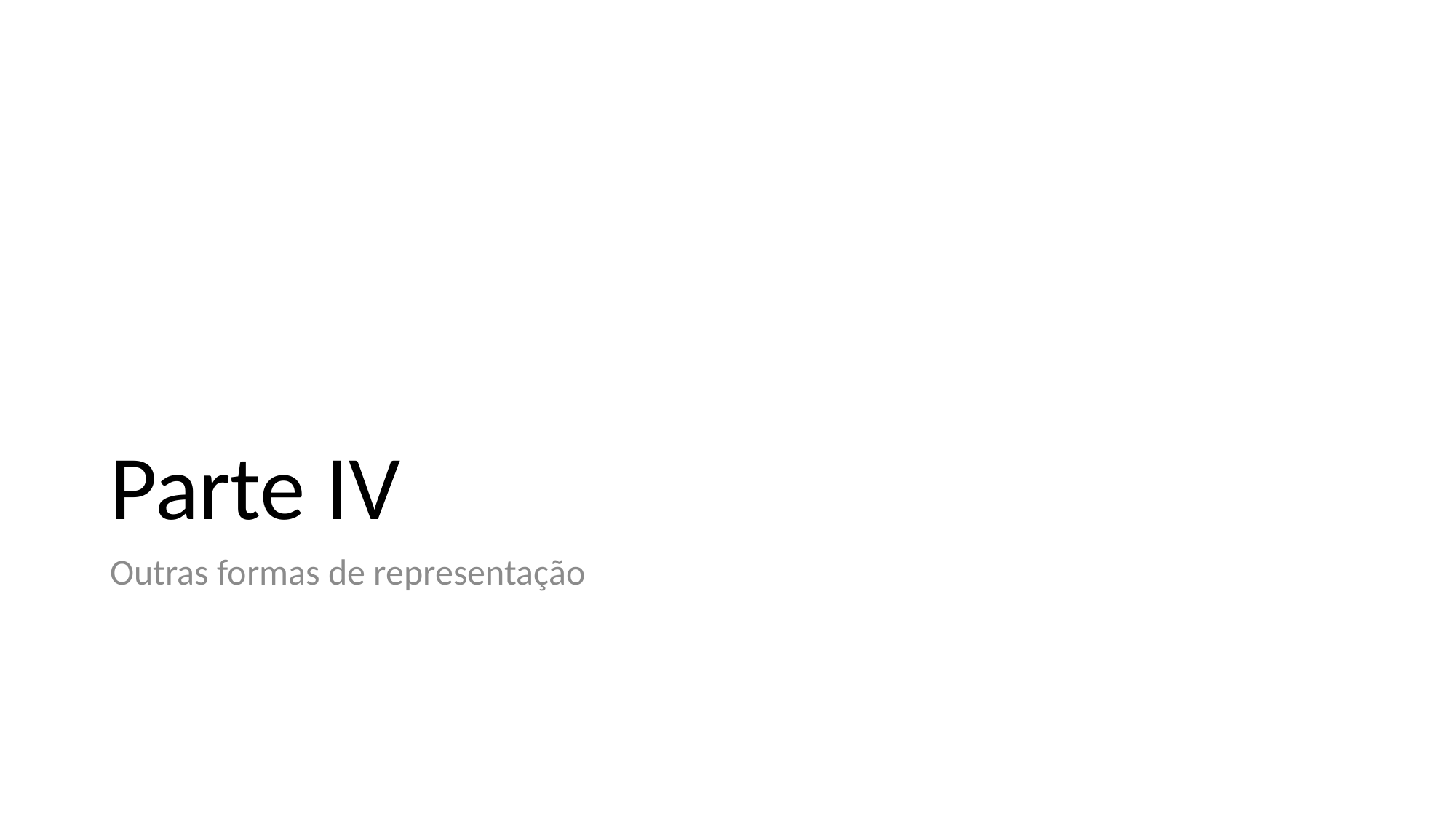

# Parte IV
Outras formas de representação